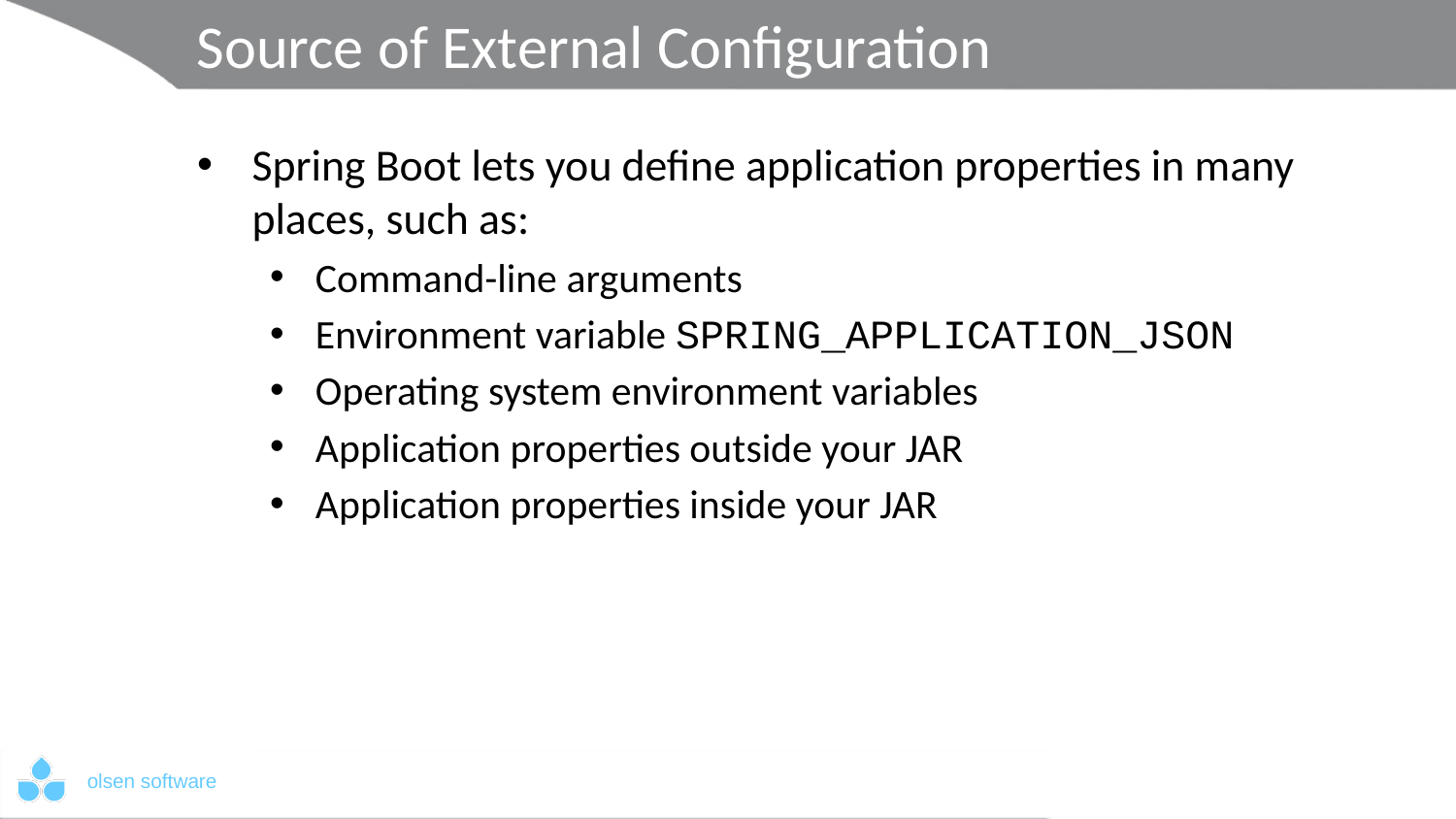

# Source of External Configuration
Spring Boot lets you define application properties in many places, such as:
Command-line arguments
Environment variable SPRING_APPLICATION_JSON
Operating system environment variables
Application properties outside your JAR
Application properties inside your JAR